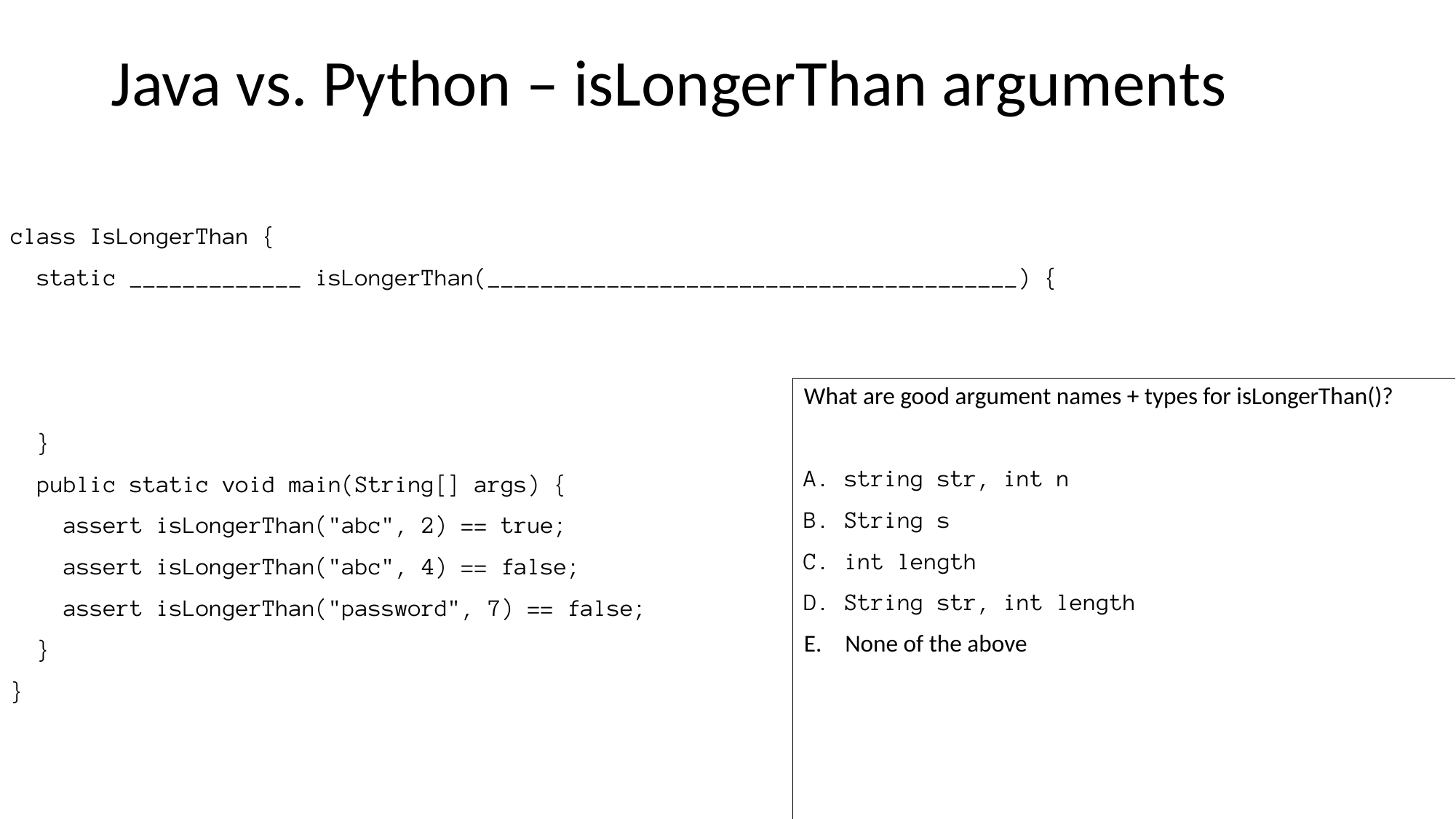

# Java vs. Python – isLongerThan arguments
class IsLongerThan {
  static _____________ isLongerThan(________________________________________) {

  }
  public static void main(String[] args) {
    assert isLongerThan("abc", 2) == true;
    assert isLongerThan("abc", 4) == false;
    assert isLongerThan("password", 7) == false;
  }
}

What are good argument names + types for isLongerThan()?

string str, int n
String s
int length
String str, int length
None of the above